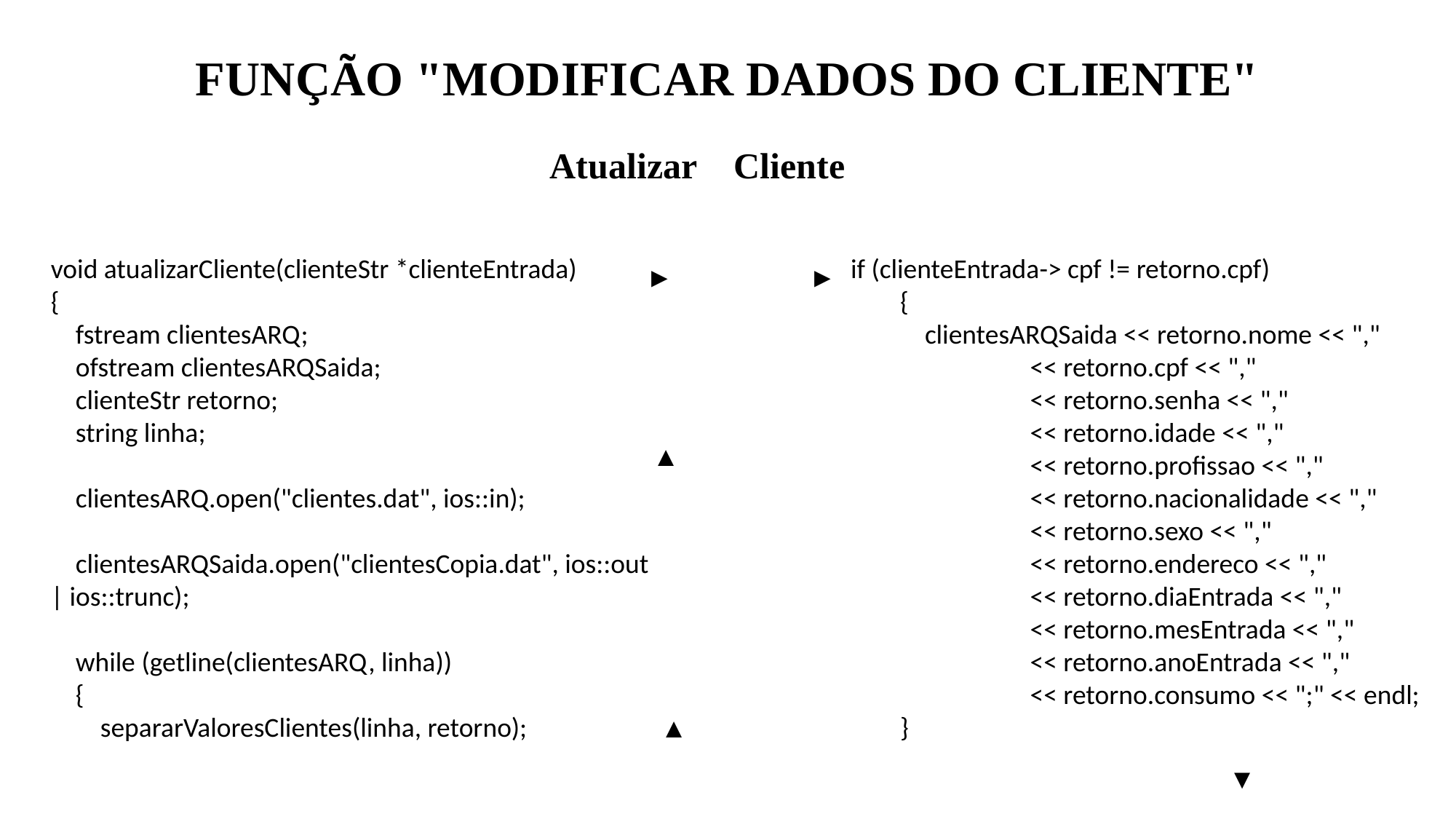

FUNÇÃO "MODIFICAR DADOS DO CLIENTE"
Atualizar    Cliente
void atualizarCliente(clienteStr *clienteEntrada)
{
    fstream clientesARQ;
    ofstream clientesARQSaida;
    clienteStr retorno;
    string linha;

    clientesARQ.open("clientes.dat", ios::in);

    clientesARQSaida.open("clientesCopia.dat", ios::out | ios::trunc);

    while (getline(clientesARQ, linha))
    {
        separarValoresClientes(linha, retorno);

if (clienteEntrada-> cpf != retorno.cpf)
        {
            clientesARQSaida << retorno.nome << ","
                             << retorno.cpf << ","
                             << retorno.senha << ","
                             << retorno.idade << ","
                             << retorno.profissao << ","
                             << retorno.nacionalidade << ","
                             << retorno.sexo << ","
                             << retorno.endereco << ","
                             << retorno.diaEntrada << ","
                             << retorno.mesEntrada << ","
                             << retorno.anoEntrada << ","
                             << retorno.consumo << ";" << endl;
        }
►                      ►
▲
▲
                                        ▼